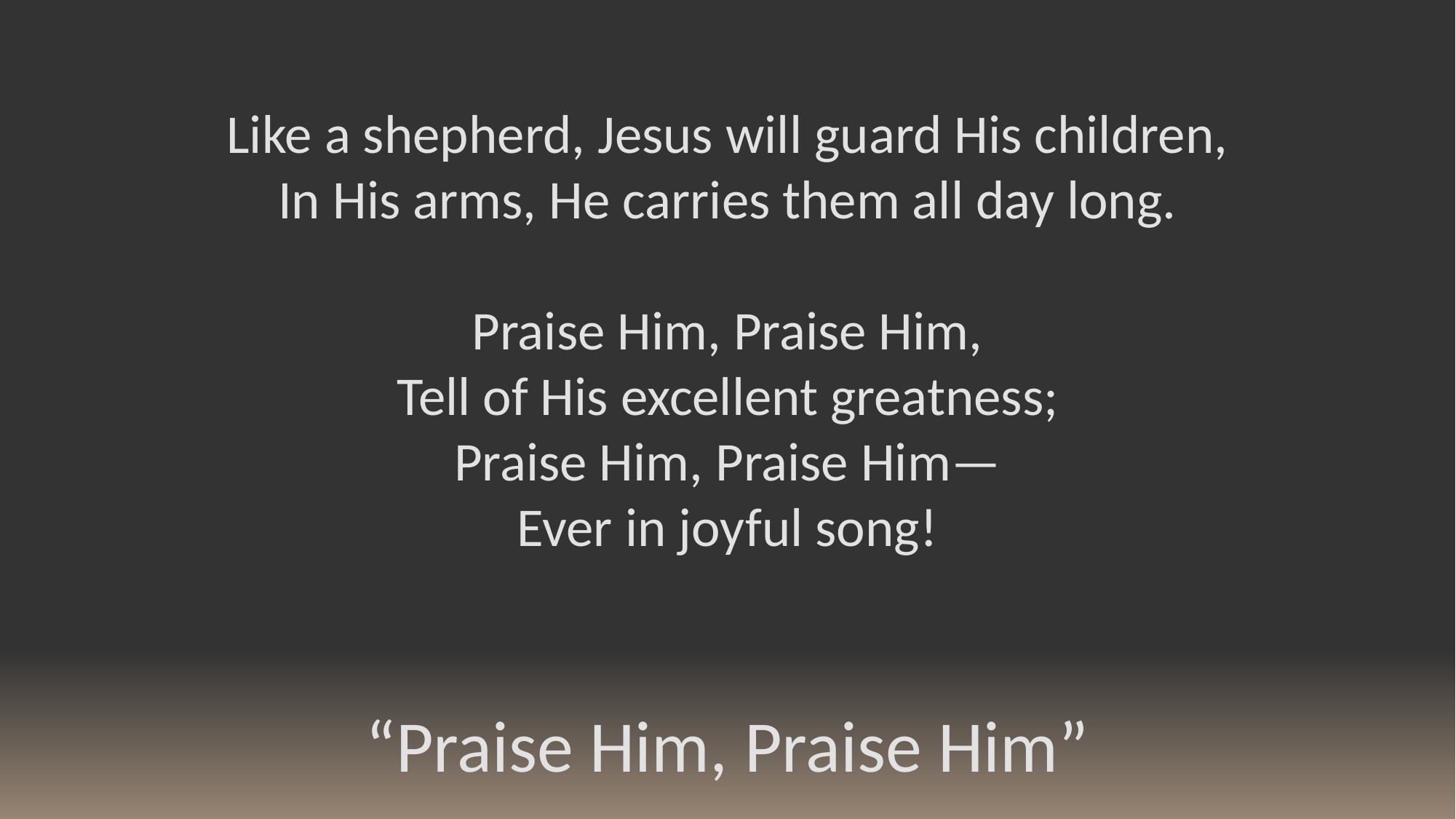

Like a shepherd, Jesus will guard His children,
In His arms, He carries them all day long.

Praise Him, Praise Him,
Tell of His excellent greatness;
Praise Him, Praise Him—
Ever in joyful song!

“Praise Him, Praise Him”